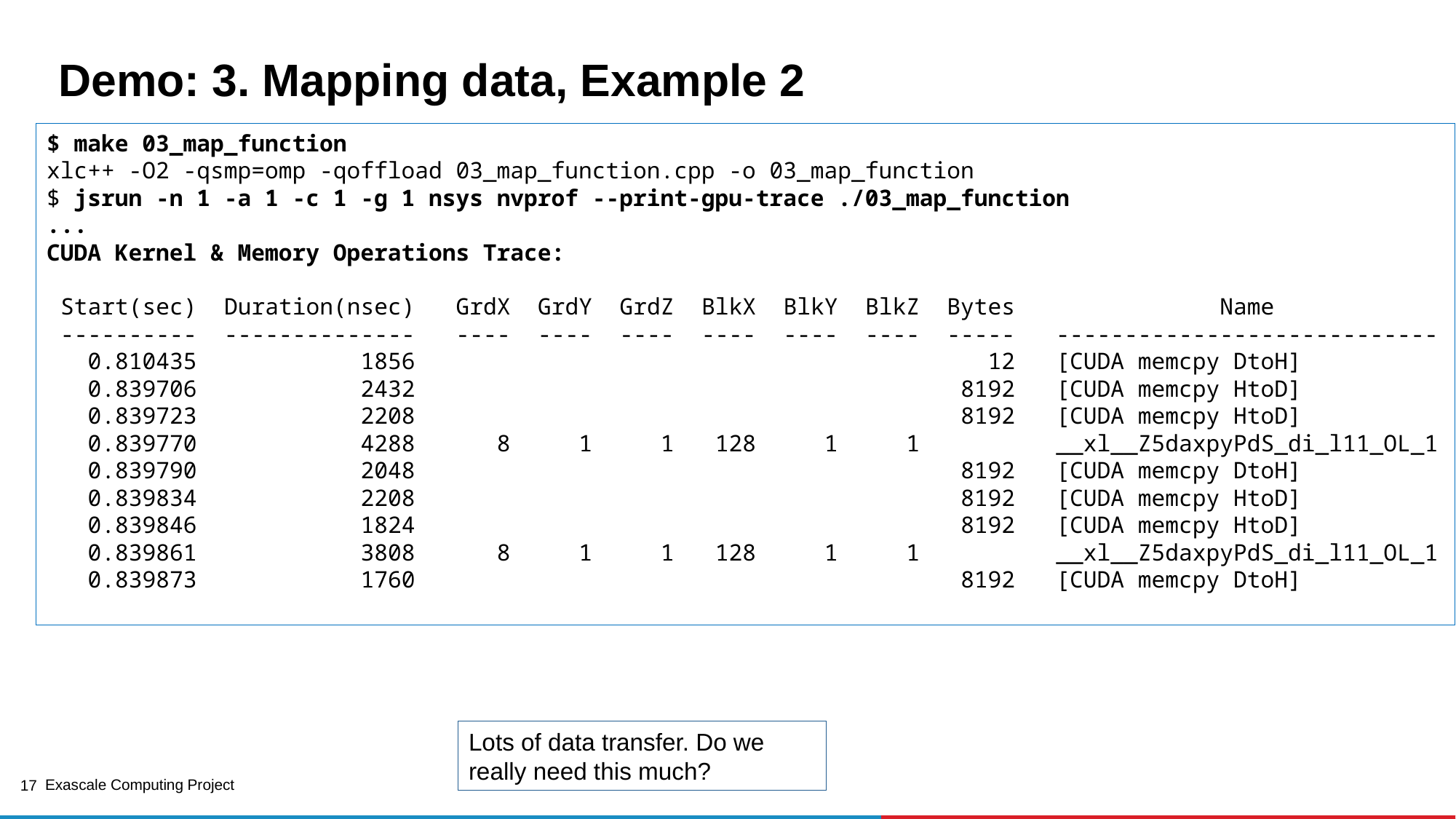

Demo: 3. Mapping data, Example 2
$ make 03_map_function
xlc++ -O2 -qsmp=omp -qoffload 03_map_function.cpp -o 03_map_function
$ jsrun -n 1 -a 1 -c 1 -g 1 nsys nvprof --print-gpu-trace ./03_map_function
...
CUDA Kernel & Memory Operations Trace:

 Start(sec)  Duration(nsec)   GrdX  GrdY  GrdZ  BlkX  BlkY  BlkZ  Bytes               Name
 ----------  --------------   ----  ----  ----  ----  ----  ----  -----   ----------------------------
   0.810435            1856                                          12   [CUDA memcpy DtoH]
   0.839706            2432                                        8192   [CUDA memcpy HtoD]
   0.839723            2208                                        8192   [CUDA memcpy HtoD]
   0.839770            4288      8     1     1   128     1     1          __xl__Z5daxpyPdS_di_l11_OL_1
   0.839790            2048                                        8192   [CUDA memcpy DtoH]
   0.839834            2208                                        8192   [CUDA memcpy HtoD]
   0.839846            1824                                        8192   [CUDA memcpy HtoD]
   0.839861            3808      8     1     1   128     1     1          __xl__Z5daxpyPdS_di_l11_OL_1
   0.839873            1760                                        8192   [CUDA memcpy DtoH]

Lots of data transfer. Do we really need this much?